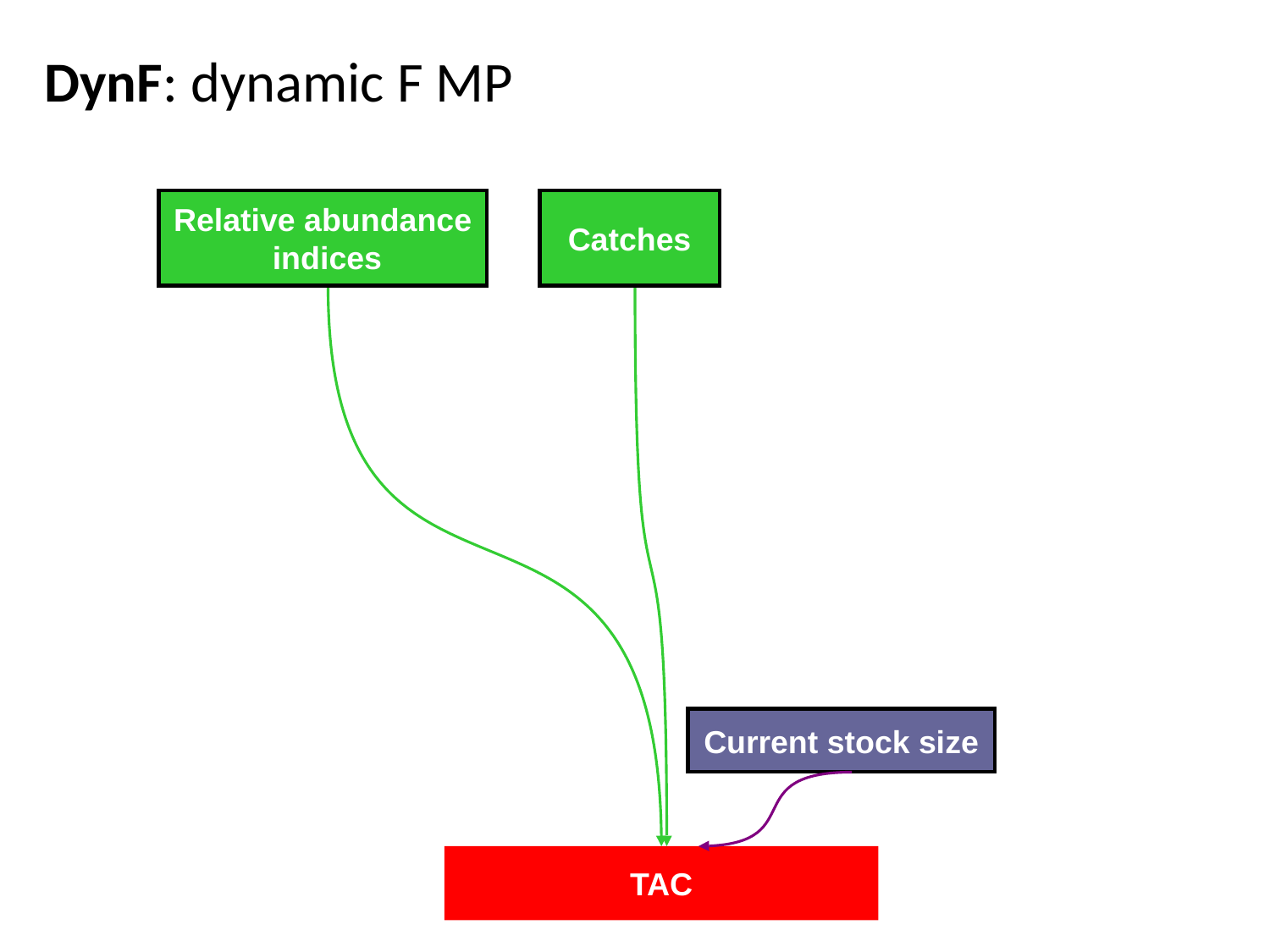

# DynF: dynamic F MP
Relative abundance
 indices
Relative abundance
 indices
Relative abundance
 indices
Relative abundance
 indices
Relative abundance
 indices
Relative abundance
 indices
Relative abundance
 indices
Relative abundance
 indices
Relative abundance
 indices
Relative abundance
 indices
Relative abundance
 indices
Catches
Catches
Catches
Catches
Catches
Catches
Catches
Catches
Catches
Catches
Catches
Current stock size
TAC